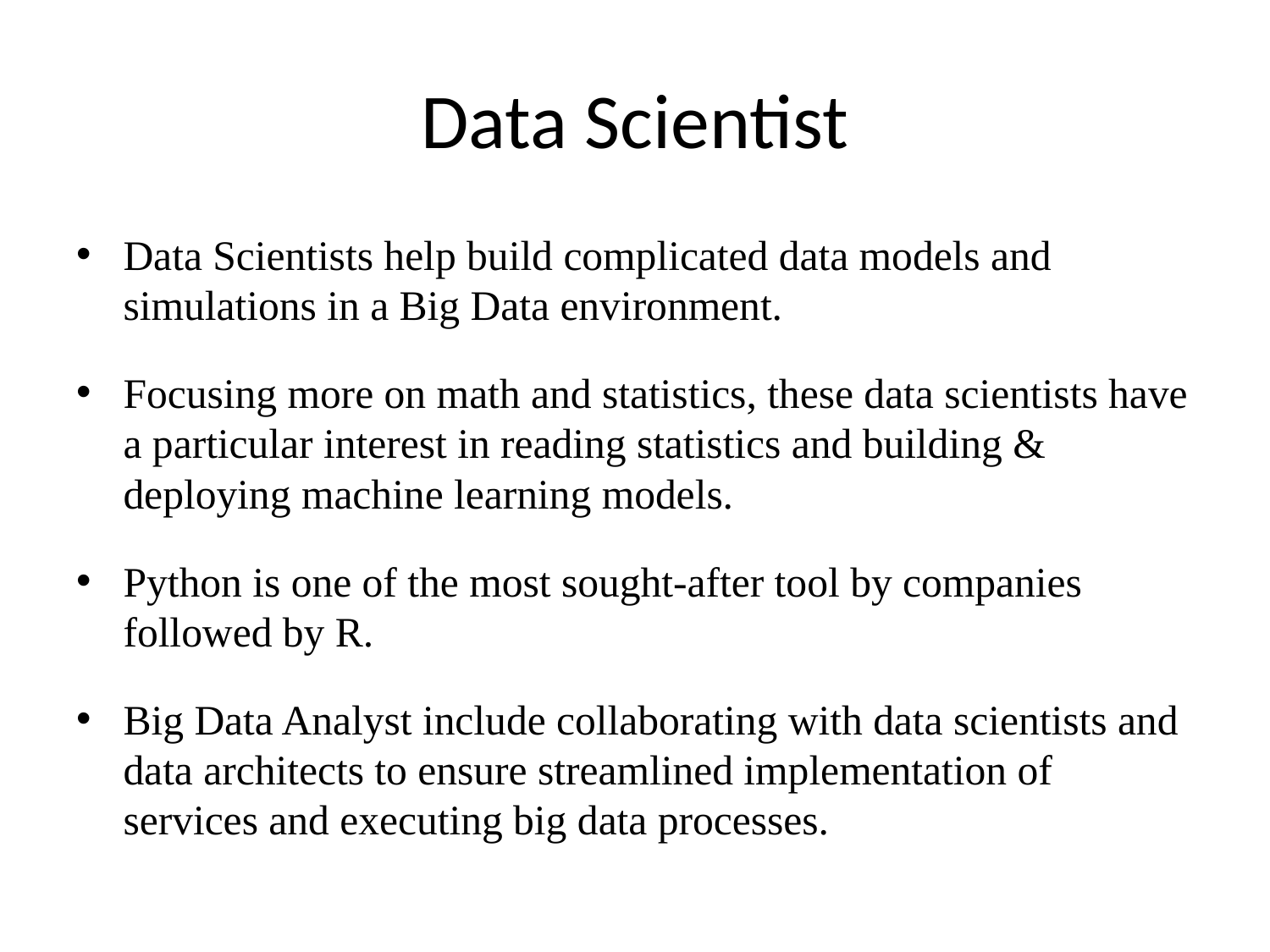

# Data Scientist
Data Scientists help build complicated data models and simulations in a Big Data environment.

Focusing more on math and statistics, these data scientists have a particular interest in reading statistics and building & deploying machine learning models.

Python is one of the most sought-after tool by companies followed by R.

Big Data Analyst include collaborating with data scientists and data architects to ensure streamlined implementation of services and executing big data processes.